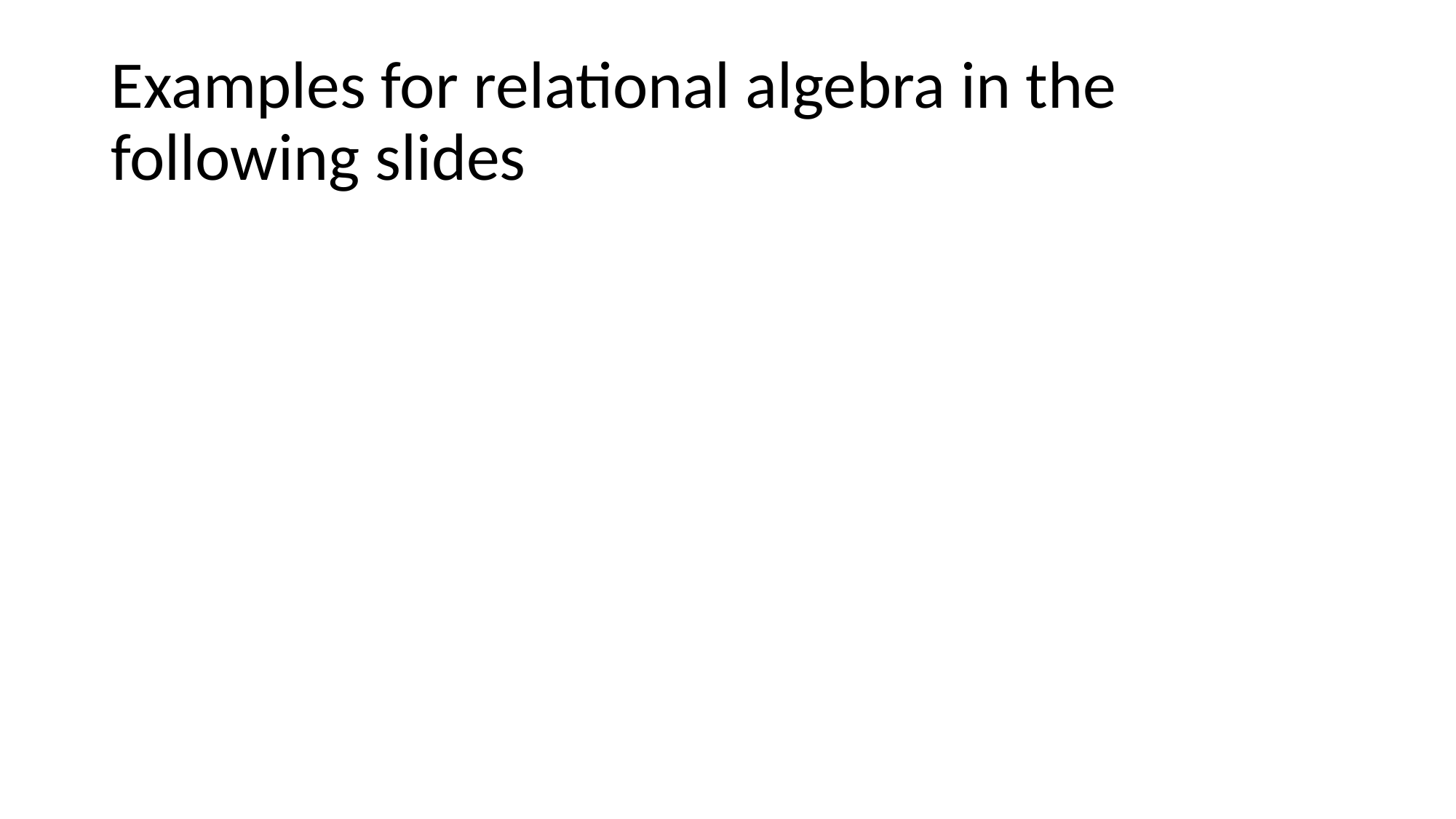

# Examples for relational algebra in the following slides